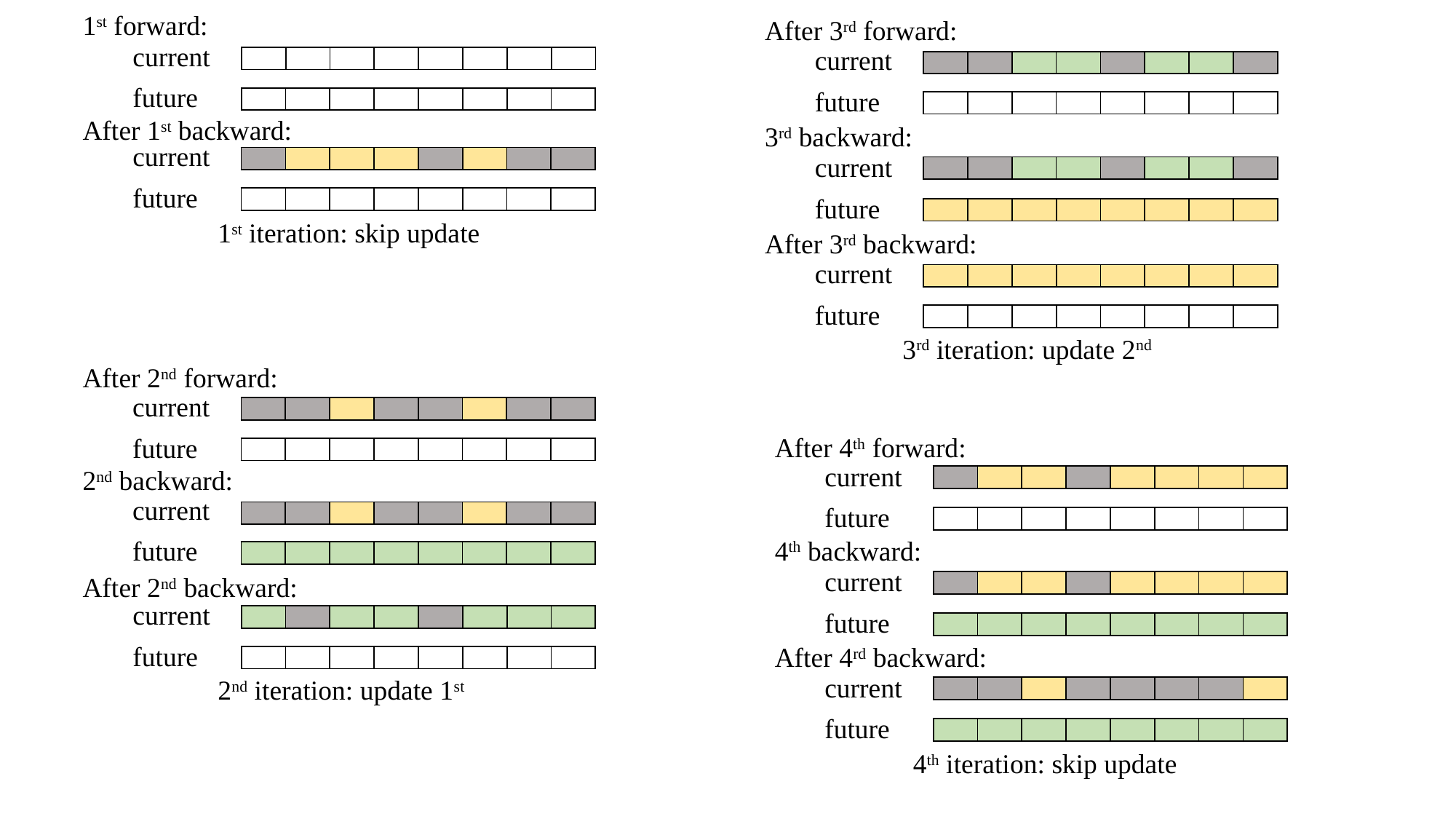

1st forward:
After 3rd forward:
current
current
|  |  |  |  |  |  |  |  |
| --- | --- | --- | --- | --- | --- | --- | --- |
|  |  |  |  |  |  |  |  |
| --- | --- | --- | --- | --- | --- | --- | --- |
future
future
|  |  |  |  |  |  |  |  |
| --- | --- | --- | --- | --- | --- | --- | --- |
|  |  |  |  |  |  |  |  |
| --- | --- | --- | --- | --- | --- | --- | --- |
After 1st backward:
3rd backward:
current
current
|  |  |  |  |  |  |  |  |
| --- | --- | --- | --- | --- | --- | --- | --- |
|  |  |  |  |  |  |  |  |
| --- | --- | --- | --- | --- | --- | --- | --- |
future
future
|  |  |  |  |  |  |  |  |
| --- | --- | --- | --- | --- | --- | --- | --- |
|  |  |  |  |  |  |  |  |
| --- | --- | --- | --- | --- | --- | --- | --- |
1st iteration: skip update
After 3rd backward:
current
|  |  |  |  |  |  |  |  |
| --- | --- | --- | --- | --- | --- | --- | --- |
future
|  |  |  |  |  |  |  |  |
| --- | --- | --- | --- | --- | --- | --- | --- |
3rd iteration: update 2nd
After 2nd forward:
current
|  |  |  |  |  |  |  |  |
| --- | --- | --- | --- | --- | --- | --- | --- |
After 4th forward:
future
|  |  |  |  |  |  |  |  |
| --- | --- | --- | --- | --- | --- | --- | --- |
current
2nd backward:
|  |  |  |  |  |  |  |  |
| --- | --- | --- | --- | --- | --- | --- | --- |
current
future
|  |  |  |  |  |  |  |  |
| --- | --- | --- | --- | --- | --- | --- | --- |
|  |  |  |  |  |  |  |  |
| --- | --- | --- | --- | --- | --- | --- | --- |
4th backward:
future
|  |  |  |  |  |  |  |  |
| --- | --- | --- | --- | --- | --- | --- | --- |
current
After 2nd backward:
|  |  |  |  |  |  |  |  |
| --- | --- | --- | --- | --- | --- | --- | --- |
current
future
|  |  |  |  |  |  |  |  |
| --- | --- | --- | --- | --- | --- | --- | --- |
|  |  |  |  |  |  |  |  |
| --- | --- | --- | --- | --- | --- | --- | --- |
future
After 4rd backward:
|  |  |  |  |  |  |  |  |
| --- | --- | --- | --- | --- | --- | --- | --- |
current
2nd iteration: update 1st
|  |  |  |  |  |  |  |  |
| --- | --- | --- | --- | --- | --- | --- | --- |
future
|  |  |  |  |  |  |  |  |
| --- | --- | --- | --- | --- | --- | --- | --- |
4th iteration: skip update